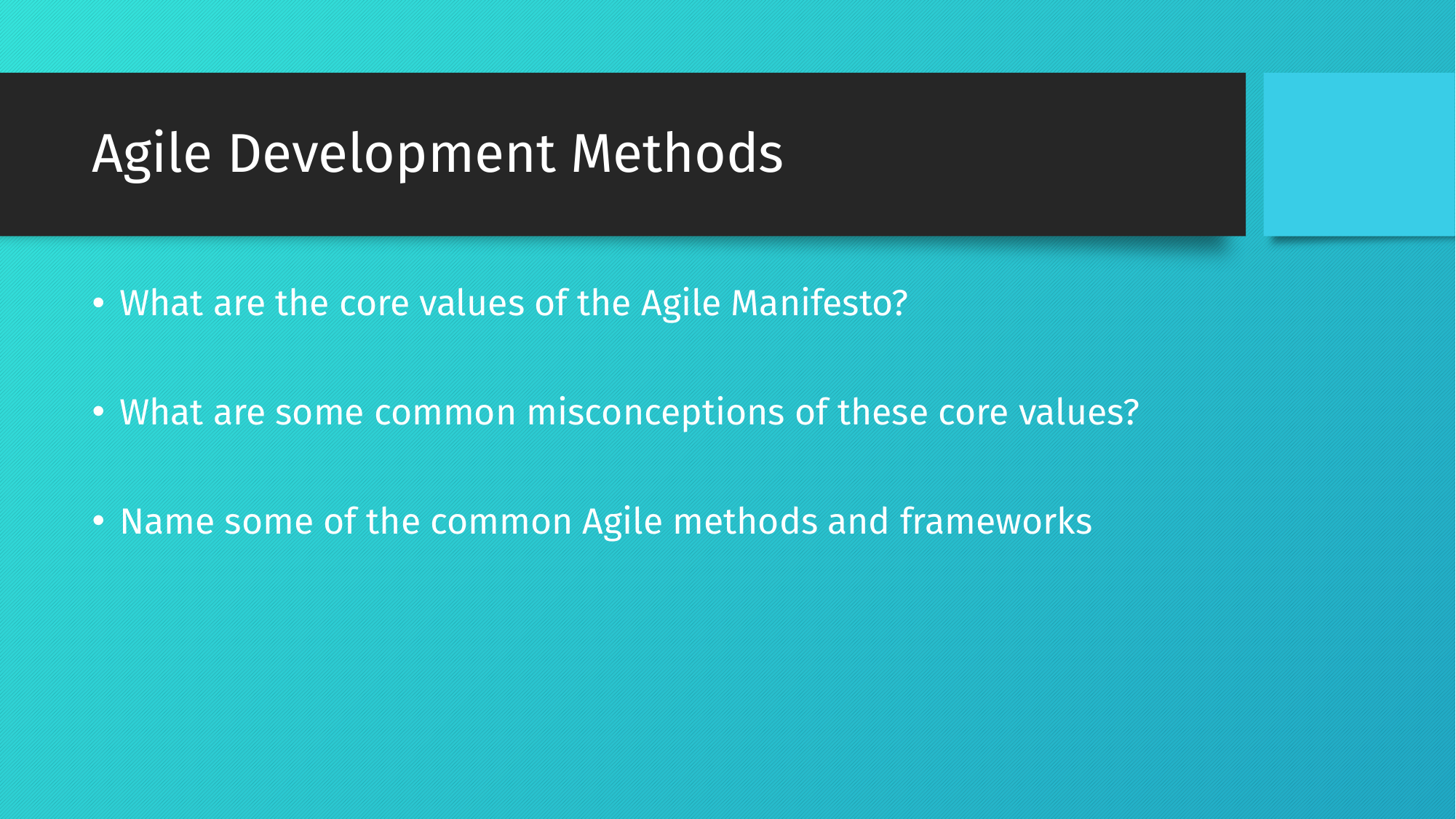

# Agile Development Methods
What are the core values of the Agile Manifesto?

What are some common misconceptions of these core values?

Name some of the common Agile methods and frameworks